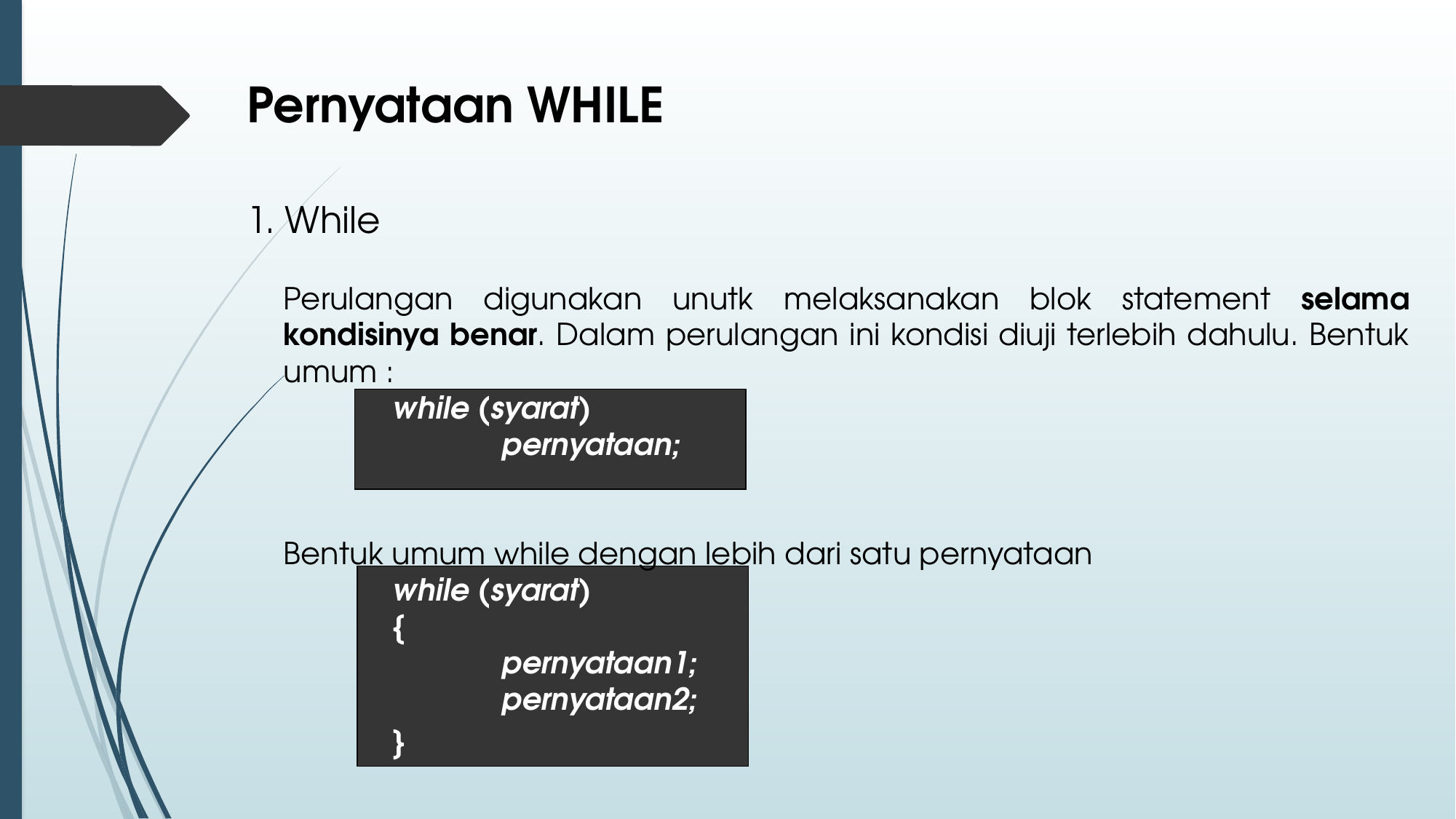

Pernyataan WHILE
1. While
Perulangan digunakan unutk melaksanakan blok statement selama kondisinya benar. Dalam perulangan ini kondisi diuji terlebih dahulu. Bentuk umum :
	while (syarat)
		pernyataan;

Bentuk umum while dengan lebih dari satu pernyataan
	while (syarat)
	{
		pernyataan1;
		pernyataan2;
	}